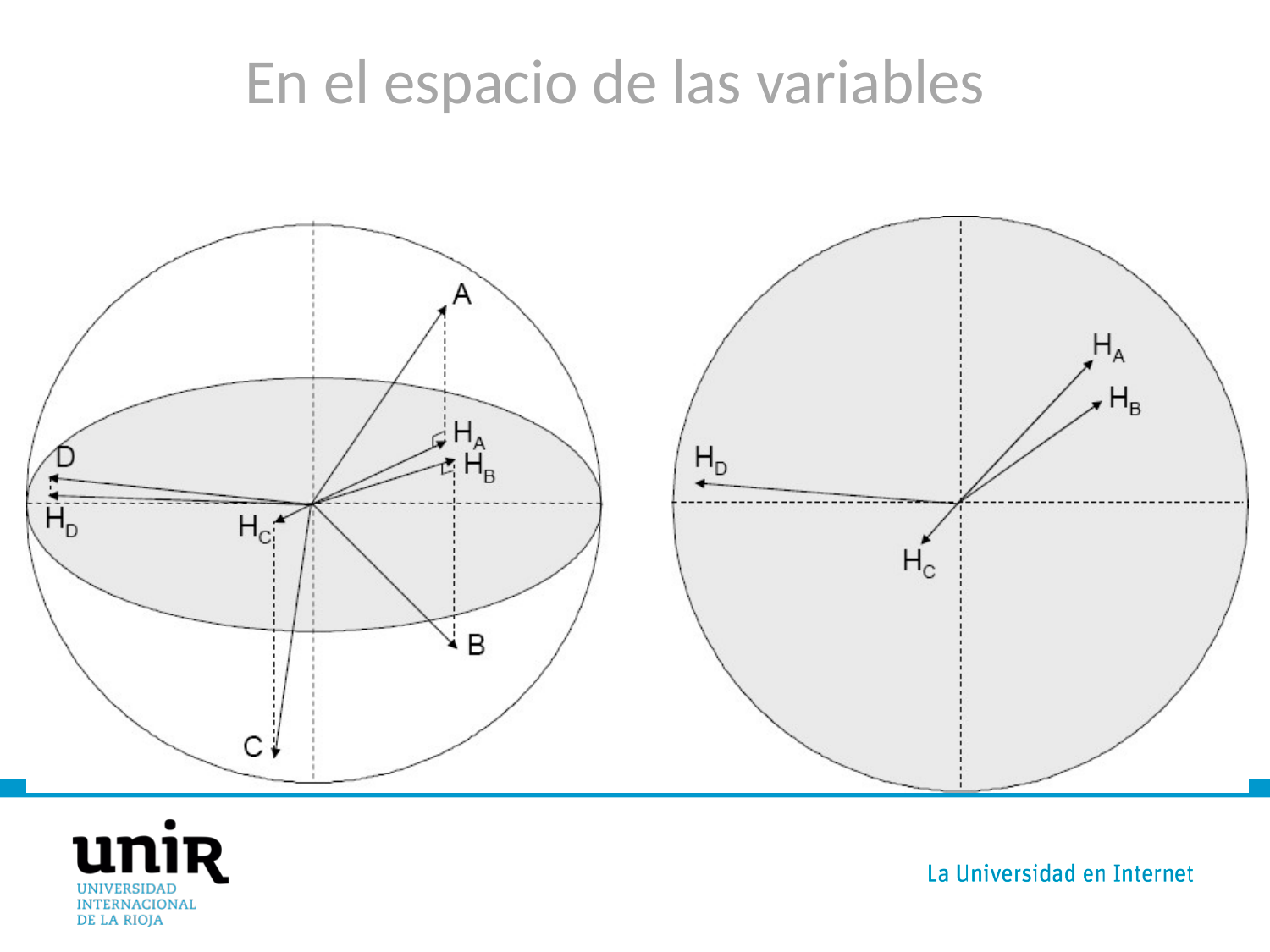

# En el espacio de las variables